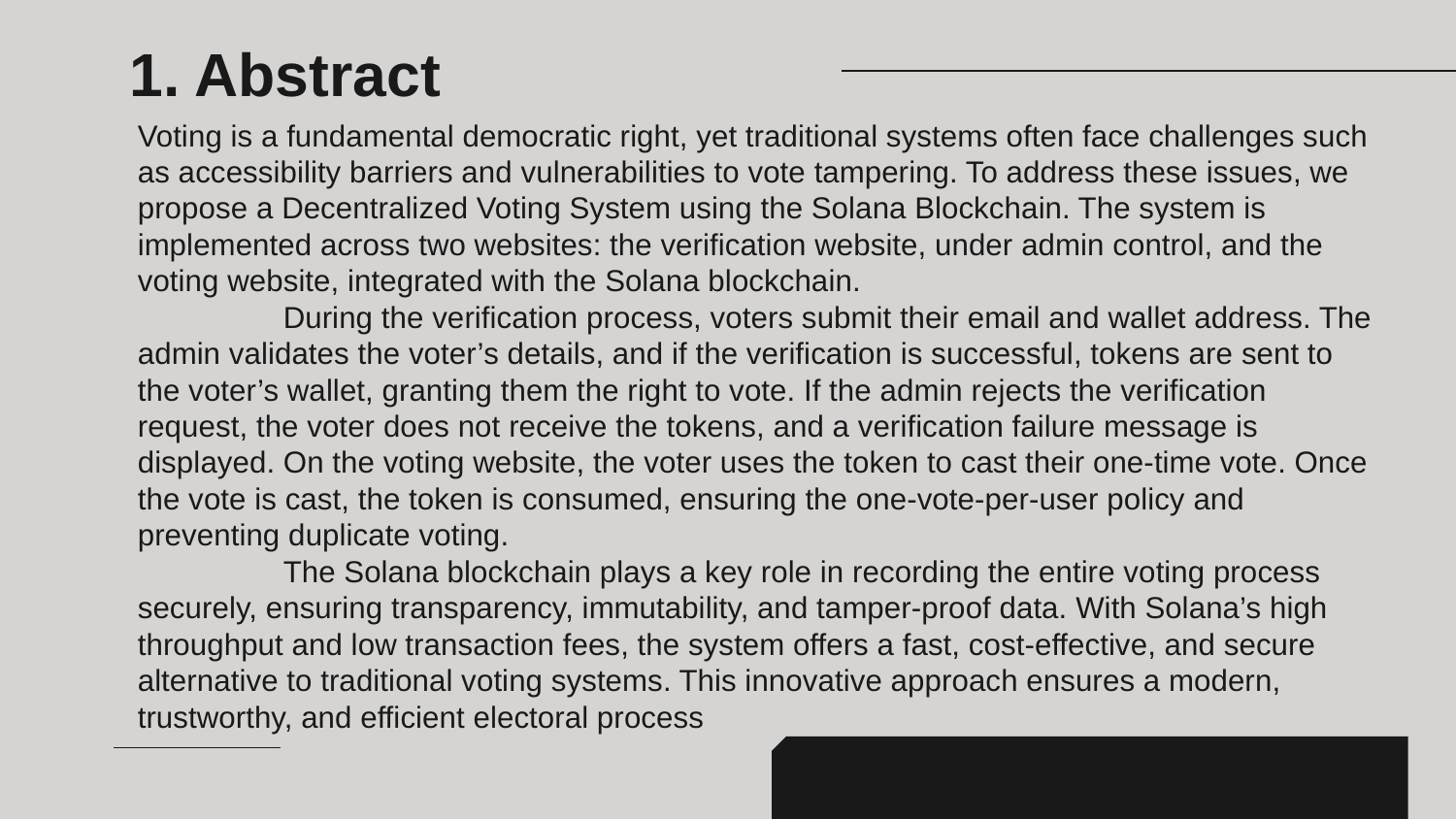

# 1. Abstract
Voting is a fundamental democratic right, yet traditional systems often face challenges such as accessibility barriers and vulnerabilities to vote tampering. To address these issues, we propose a Decentralized Voting System using the Solana Blockchain. The system is implemented across two websites: the verification website, under admin control, and the voting website, integrated with the Solana blockchain.
	During the verification process, voters submit their email and wallet address. The admin validates the voter’s details, and if the verification is successful, tokens are sent to the voter’s wallet, granting them the right to vote. If the admin rejects the verification request, the voter does not receive the tokens, and a verification failure message is displayed. On the voting website, the voter uses the token to cast their one-time vote. Once the vote is cast, the token is consumed, ensuring the one-vote-per-user policy and preventing duplicate voting.
	The Solana blockchain plays a key role in recording the entire voting process securely, ensuring transparency, immutability, and tamper-proof data. With Solana’s high throughput and low transaction fees, the system offers a fast, cost-effective, and secure alternative to traditional voting systems. This innovative approach ensures a modern, trustworthy, and efficient electoral process